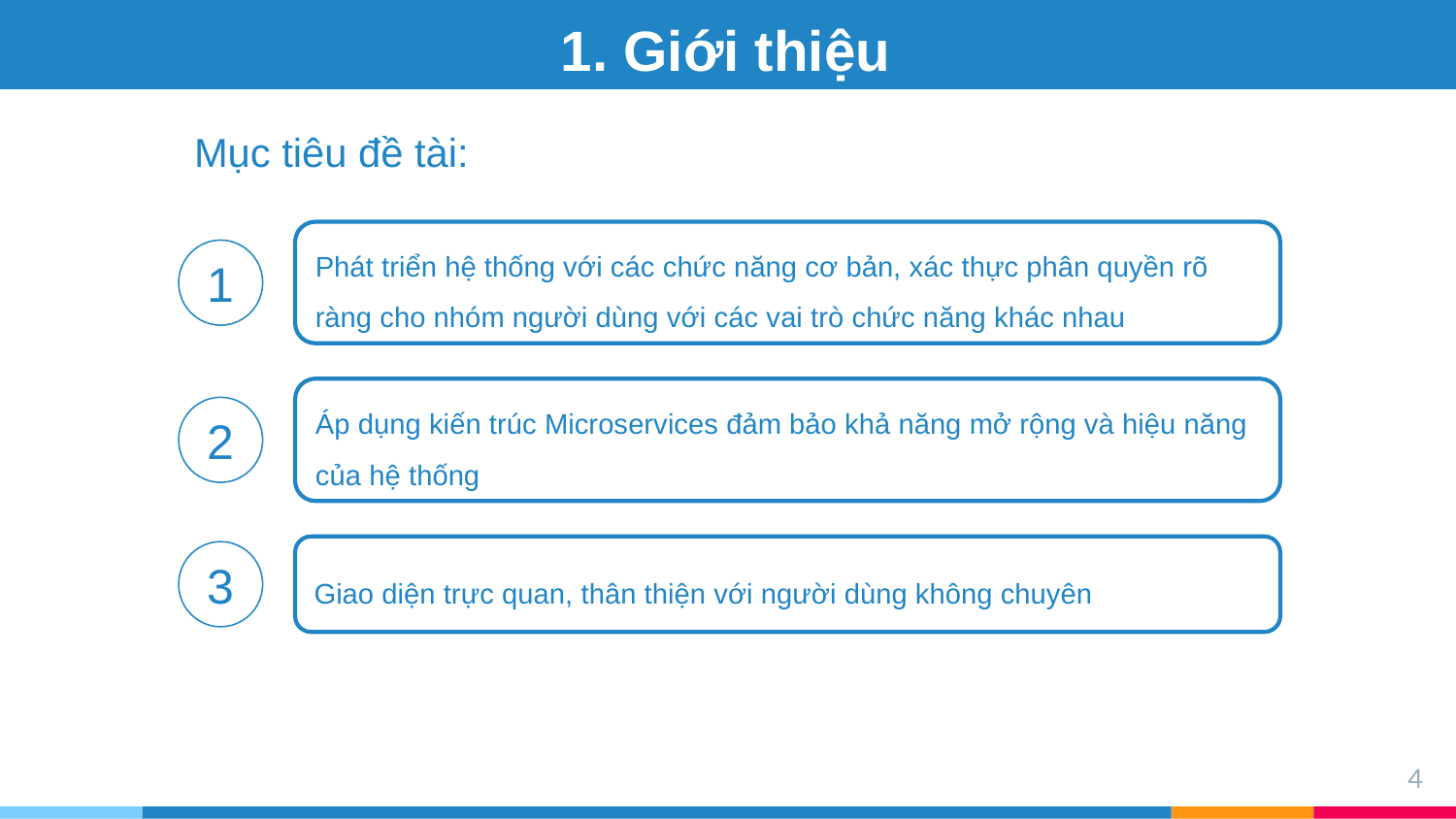

# 1. Giới thiệu
Mục tiêu đề tài:
Phát triển hệ thống với các chức năng cơ bản, xác thực phân quyền rõ ràng cho nhóm người dùng với các vai trò chức năng khác nhau
1
Áp dụng kiến trúc Microservices đảm bảo khả năng mở rộng và hiệu năng của hệ thống
2
Giao diện trực quan, thân thiện với người dùng không chuyên
3
4